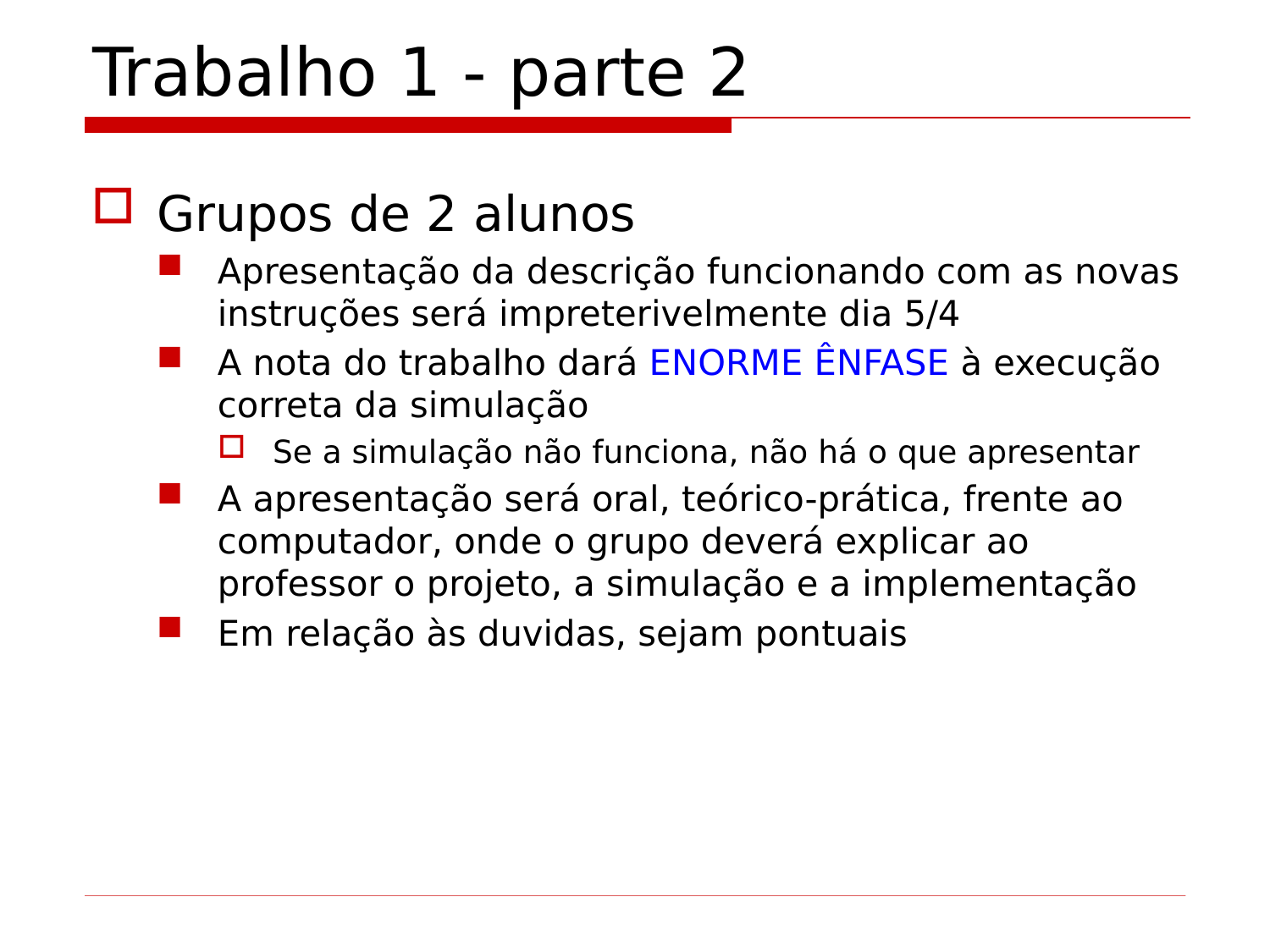

# Trabalho 1 - parte 2
Grupos de 2 alunos
Apresentação da descrição funcionando com as novas instruções será impreterivelmente dia 5/4
A nota do trabalho dará ENORME ÊNFASE à execução correta da simulação
Se a simulação não funciona, não há o que apresentar
A apresentação será oral, teórico-prática, frente ao computador, onde o grupo deverá explicar ao professor o projeto, a simulação e a implementação
Em relação às duvidas, sejam pontuais